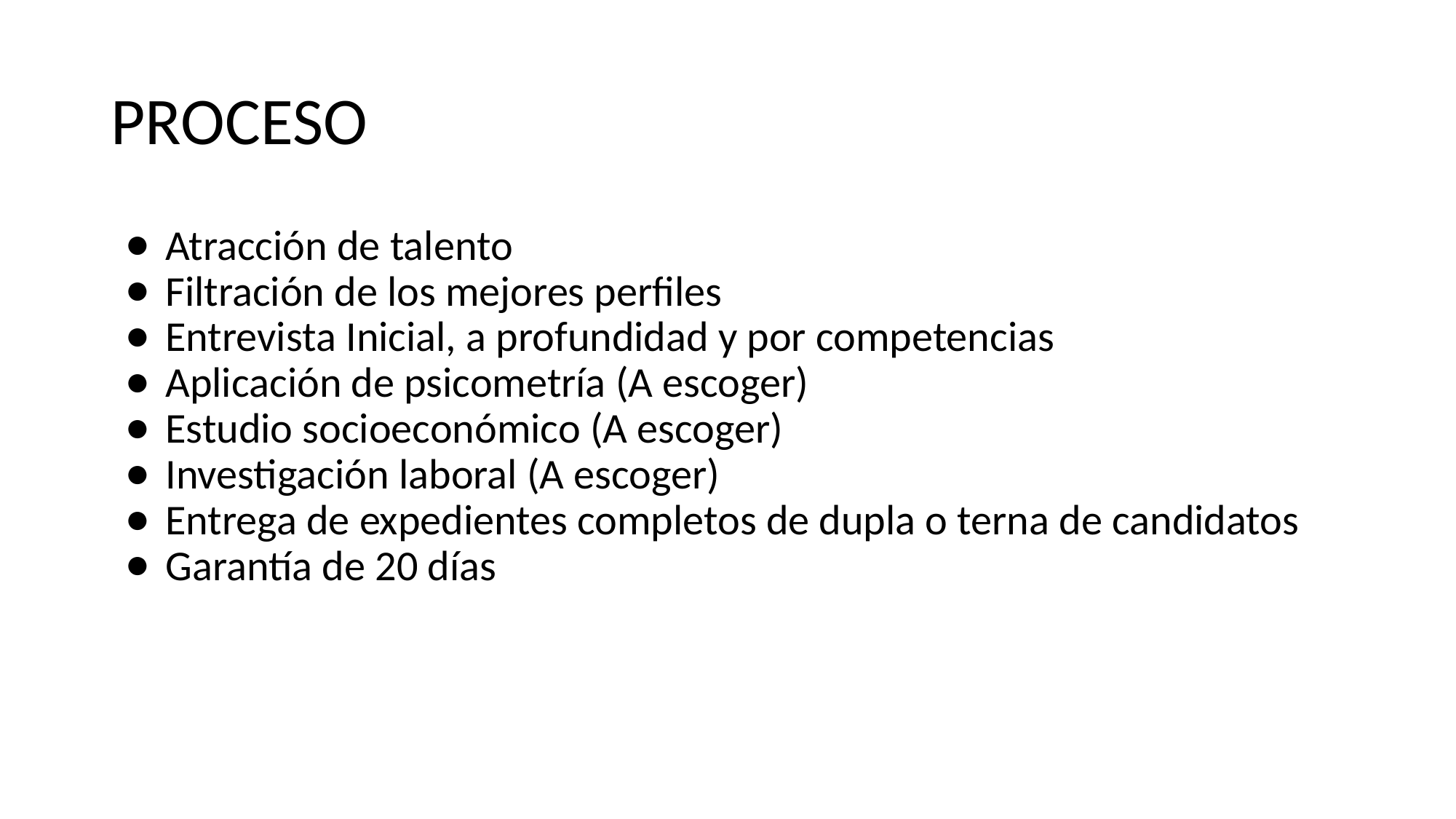

# PROCESO
Atracción de talento
Filtración de los mejores perfiles
Entrevista Inicial, a profundidad y por competencias
Aplicación de psicometría (A escoger)
Estudio socioeconómico (A escoger)
Investigación laboral (A escoger)
Entrega de expedientes completos de dupla o terna de candidatos
Garantía de 20 días